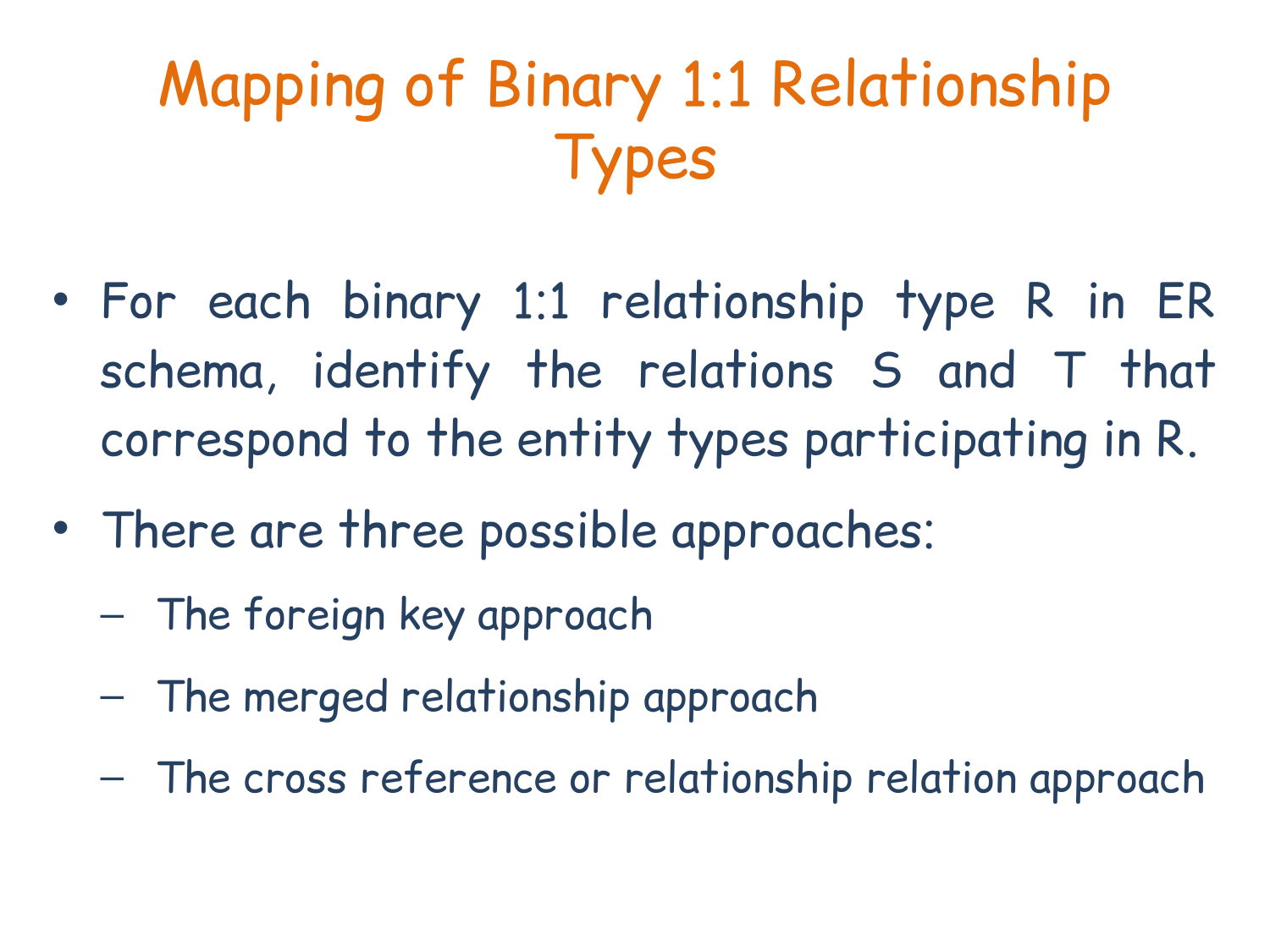

# Mapping of Binary 1:1 Relationship Types
For each binary 1:1 relationship type R in ER schema, identify the relations S and T that correspond to the entity types participating in R.
There are three possible approaches:
The foreign key approach
The merged relationship approach
The cross reference or relationship relation approach